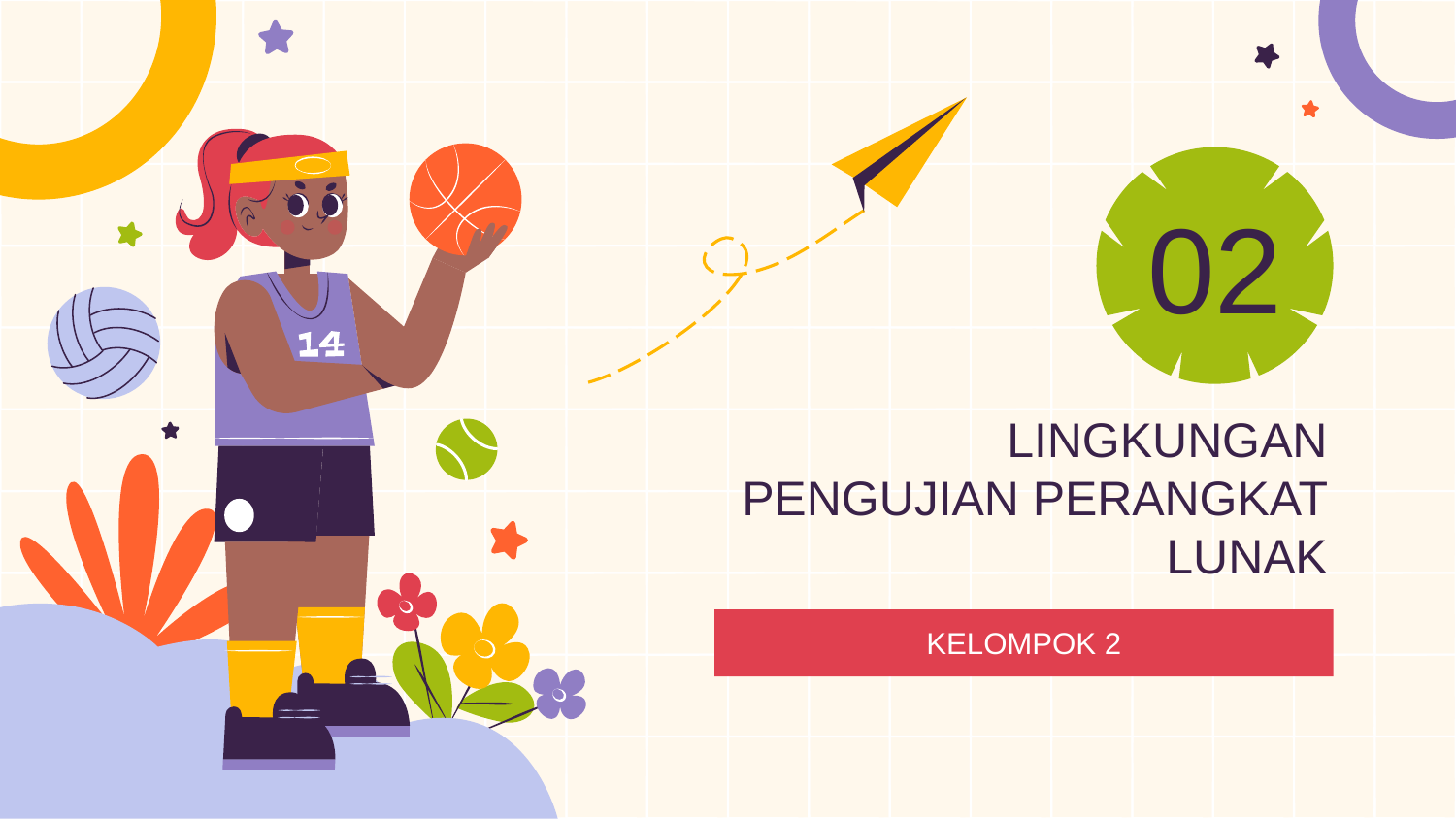

02

# LINGKUNGAN PENGUJIAN PERANGKAT LUNAK

KELOMPOK 2